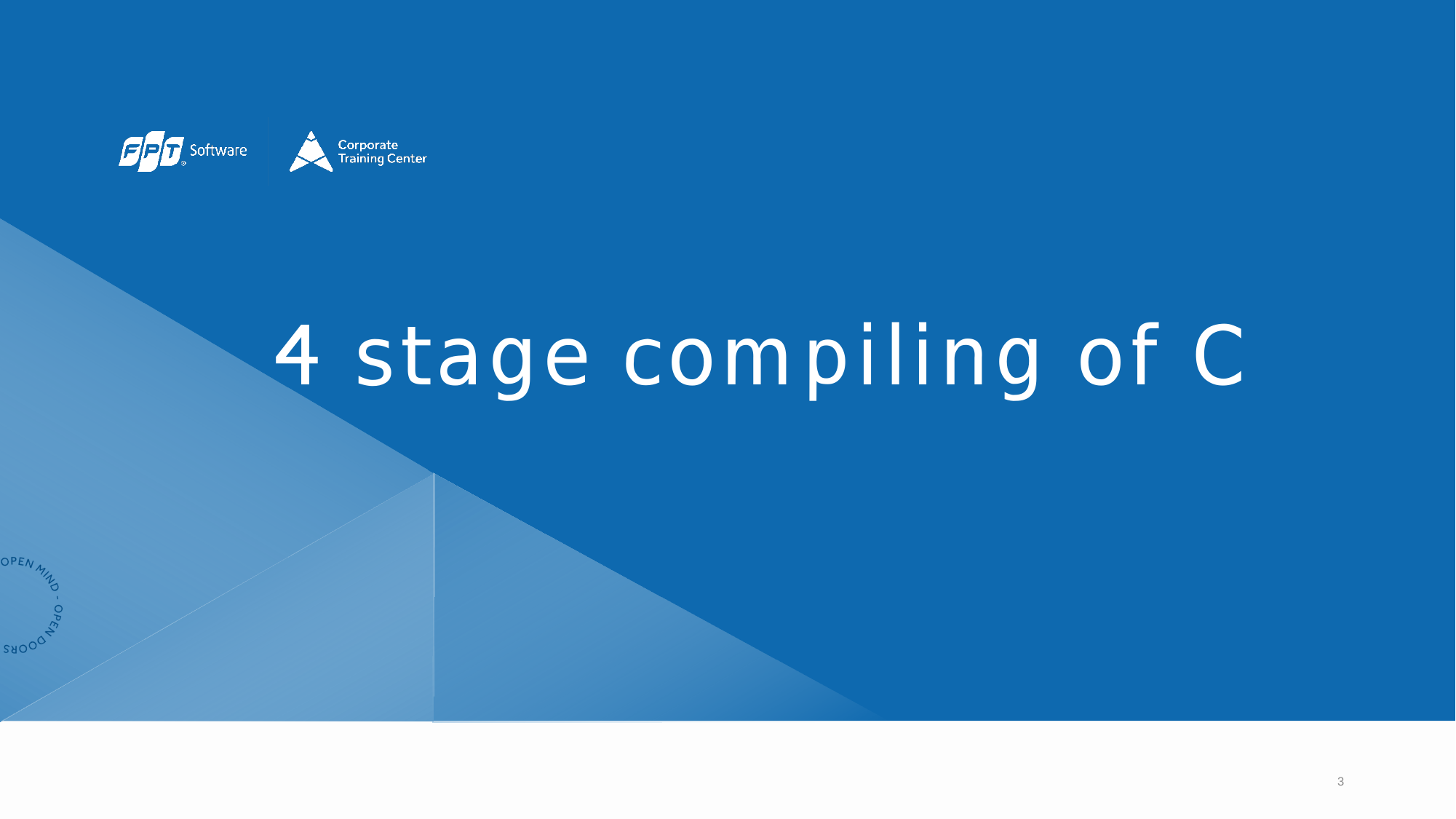

# 4 stage compiling of C
3